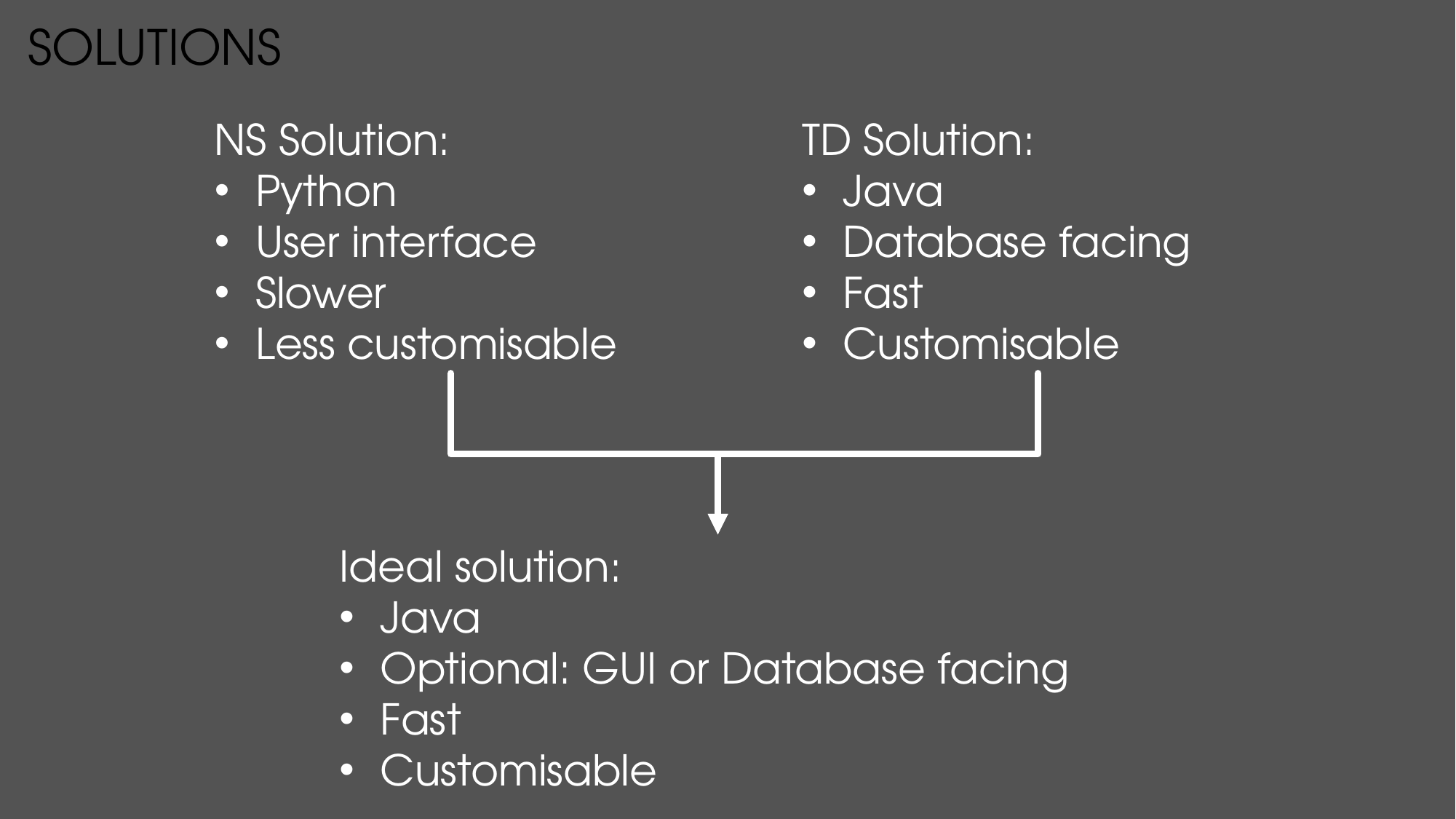

# Solutions
NS Solution:
Python
User interface
Slower
Less customisable
TD Solution:
Java
Database facing
Fast
Customisable
Ideal solution:
Java
Optional: GUI or Database facing
Fast
Customisable